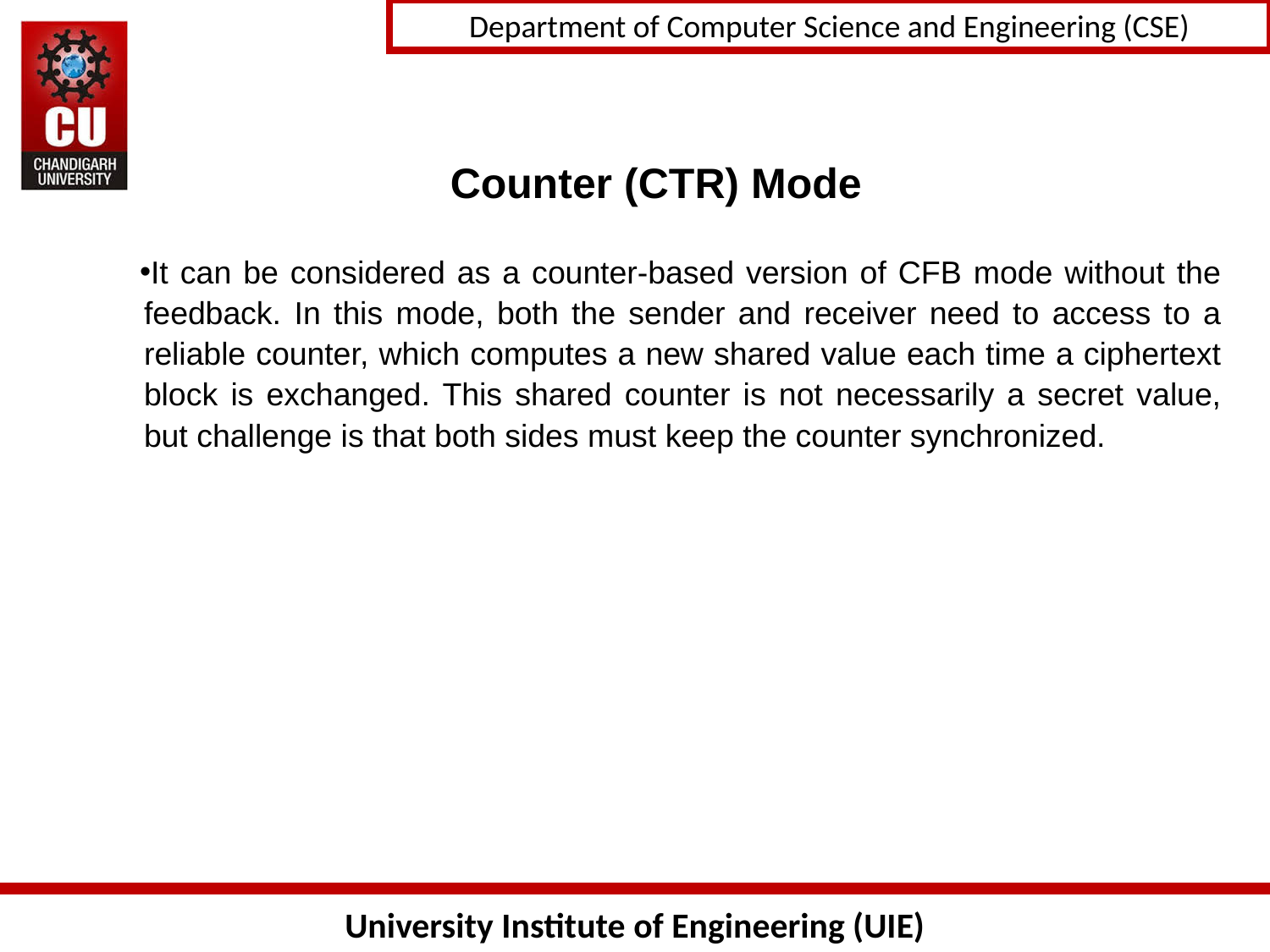

# Counter (CTR) Mode
It can be considered as a counter-based version of CFB mode without the feedback. In this mode, both the sender and receiver need to access to a reliable counter, which computes a new shared value each time a ciphertext block is exchanged. This shared counter is not necessarily a secret value, but challenge is that both sides must keep the counter synchronized.